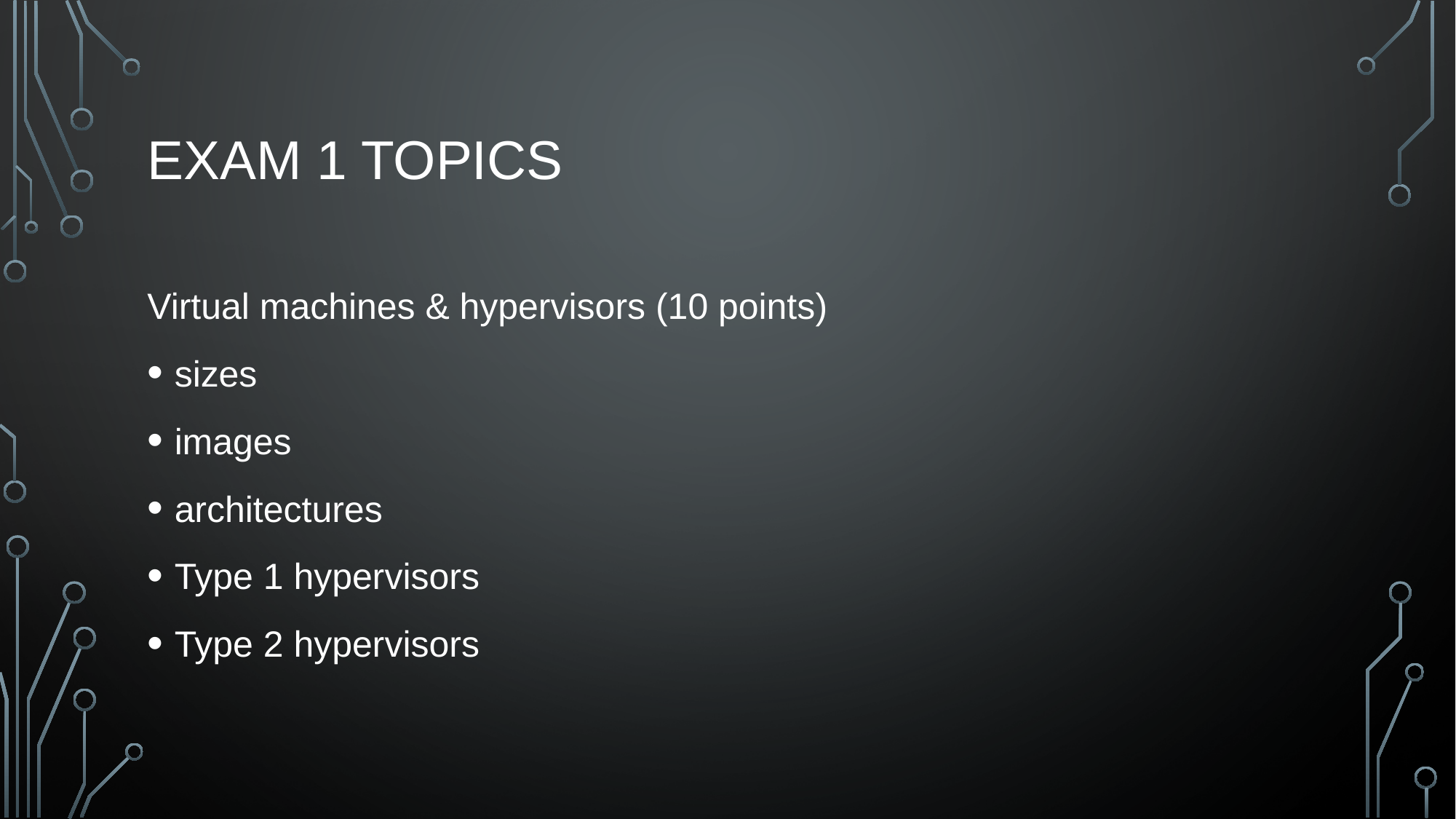

# Exam 1 topics
Virtual machines & hypervisors (10 points)
sizes
images
architectures
Type 1 hypervisors
Type 2 hypervisors